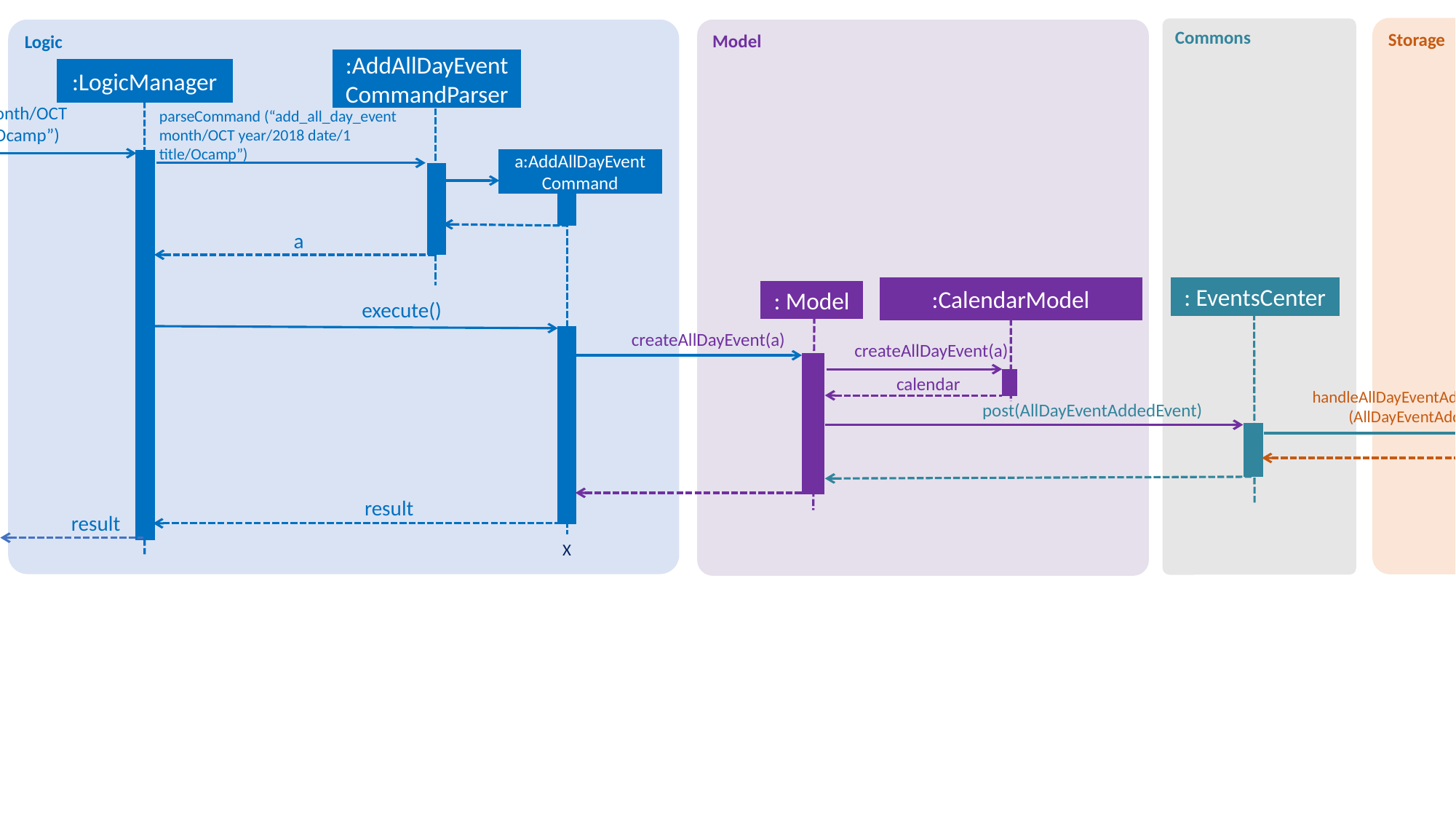

Storage
Commons
Model
Logic
:AddAllDayEvent
CommandParser
:LogicManager
User input
(“add_all_day_event month/OCT year/2018 date/1 title/Ocamp”)
parseCommand (“add_all_day_event month/OCT year/2018 date/1 title/Ocamp”)

a:AddAllDayEvent
Command

a
: EventsCenter
:CalendarModel
: Model
execute()

createAllDayEvent(a)
:IcsCalendarStorage
createAllDayEvent(a)
: Storage

calendar
handleAllDayEventAddedEvent
(AllDayEventAddedEvent)
post(AllDayEventAddedEvent)
createCalendar()

result
result
X